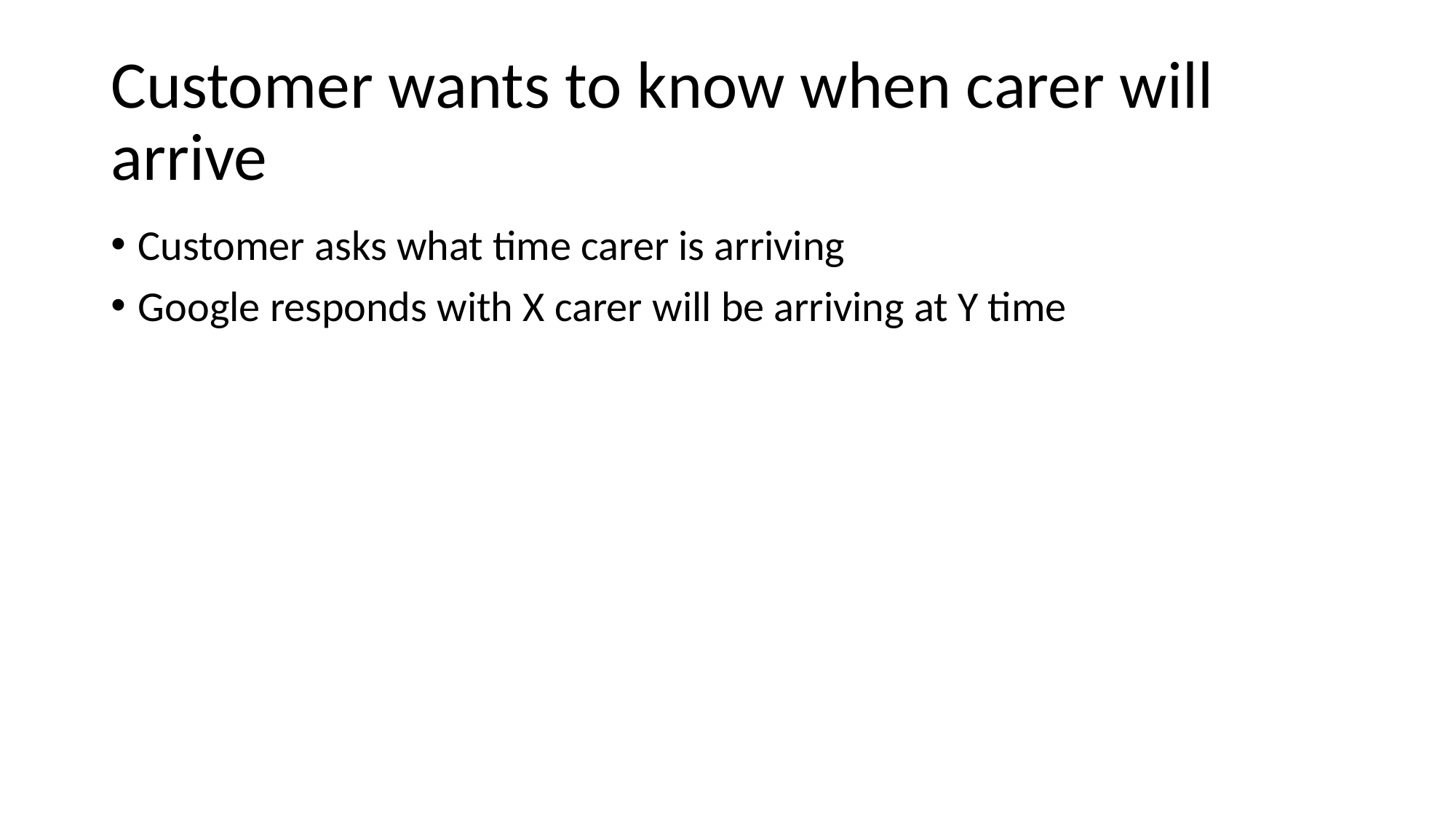

# Customer wants to know when carer will arrive
Customer asks what time carer is arriving
Google responds with X carer will be arriving at Y time